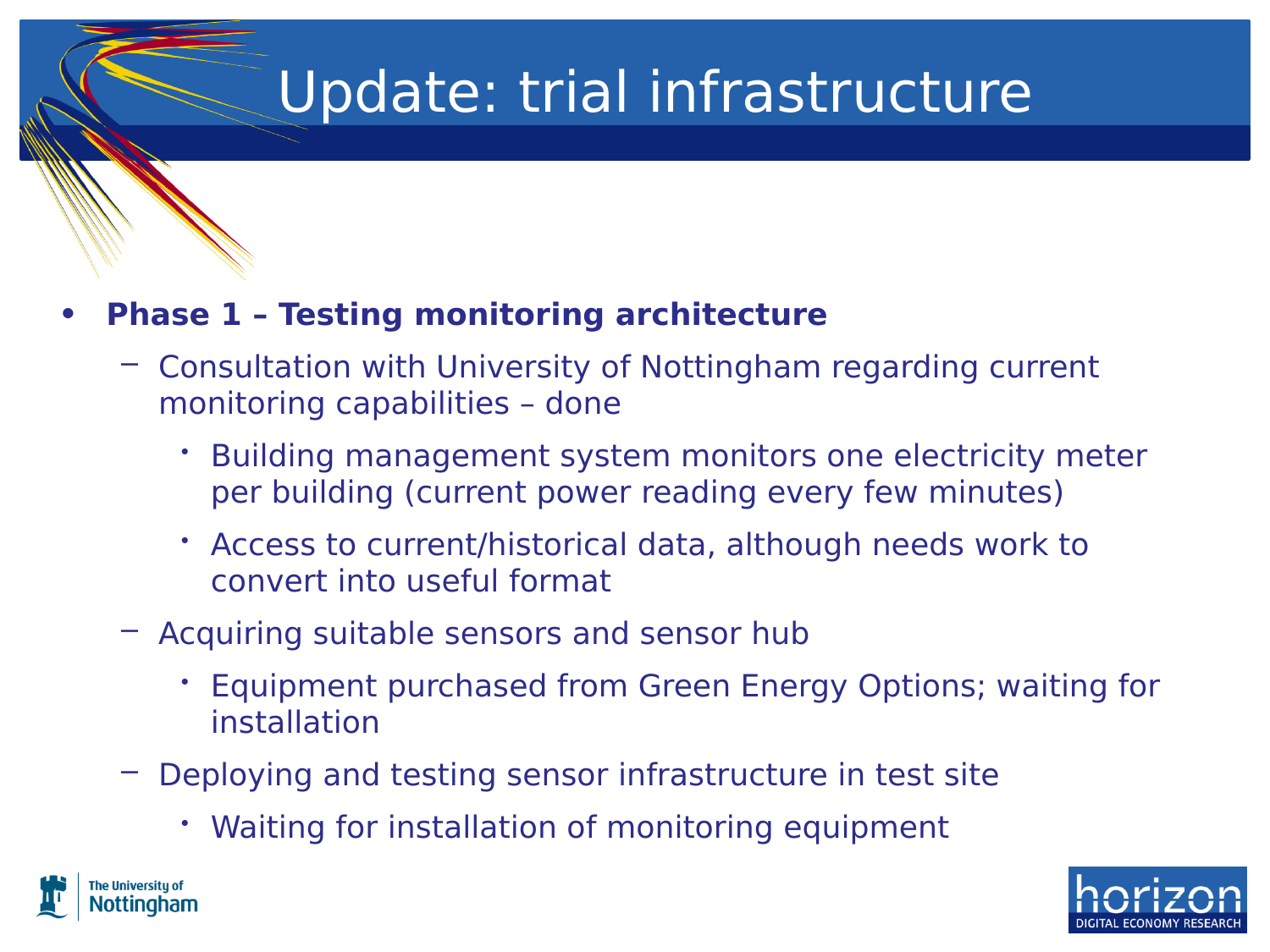

# Update: trial infrastructure
Phase 1 – Testing monitoring architecture
Consultation with University of Nottingham regarding current monitoring capabilities – done
Building management system monitors one electricity meter per building (current power reading every few minutes)
Access to current/historical data, although needs work to convert into useful format
Acquiring suitable sensors and sensor hub
Equipment purchased from Green Energy Options; waiting for installation
Deploying and testing sensor infrastructure in test site
Waiting for installation of monitoring equipment